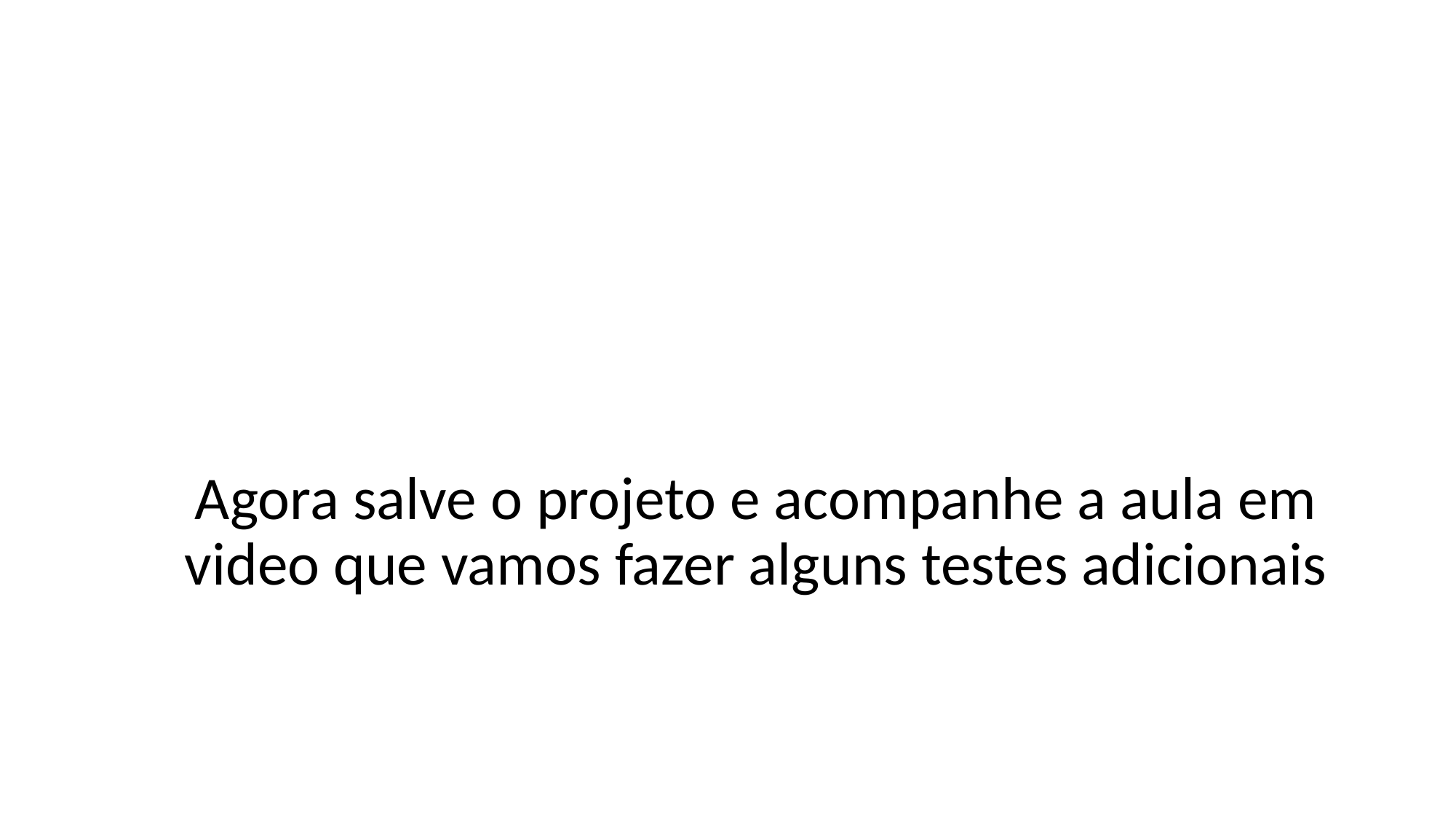

# Agora salve o projeto e acompanhe a aula em video que vamos fazer alguns testes adicionais